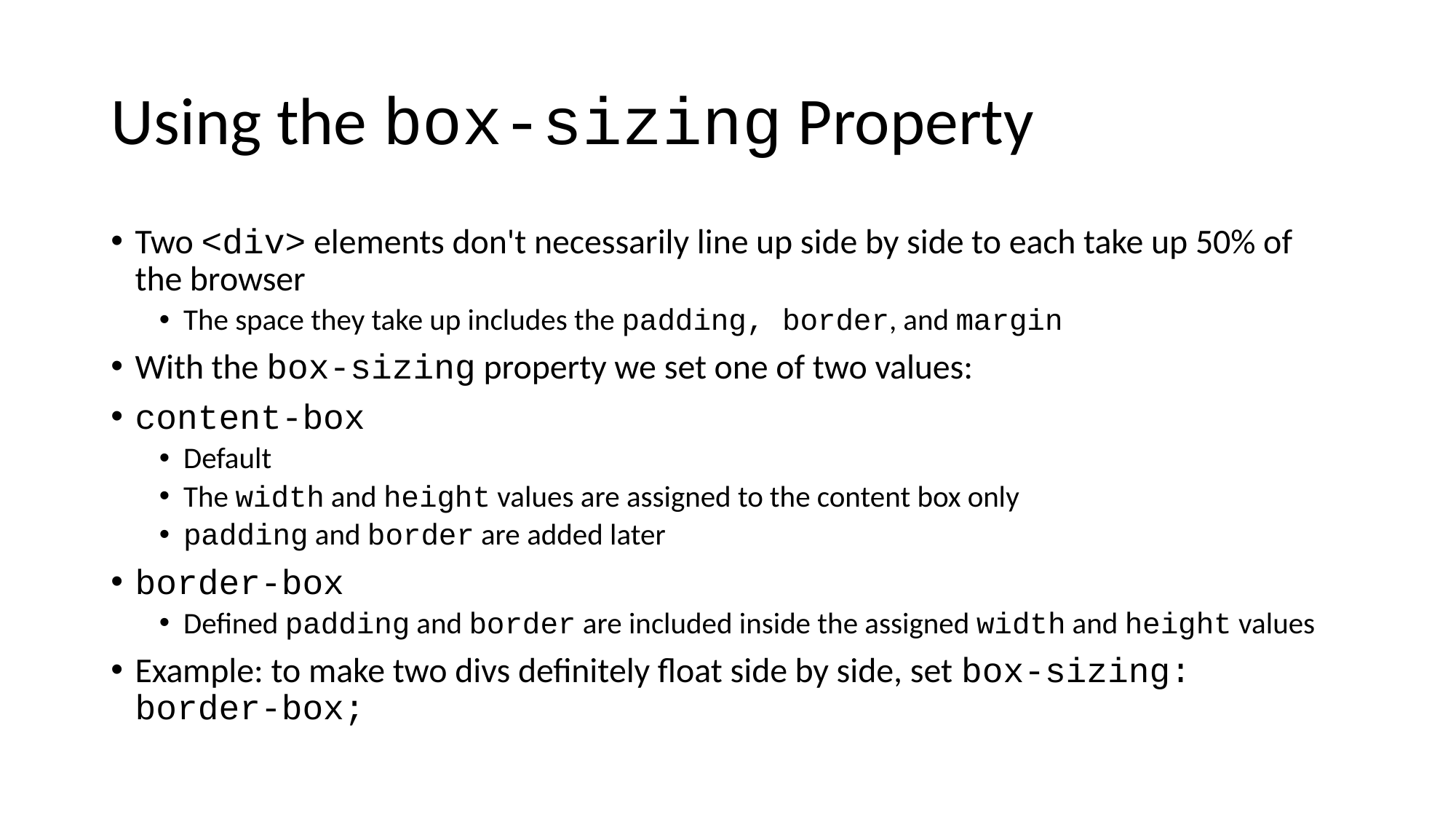

# Using the box-sizing Property
Two <div> elements don't necessarily line up side by side to each take up 50% of the browser
The space they take up includes the padding, border, and margin
With the box-sizing property we set one of two values:
content-box
Default
The width and height values are assigned to the content box only
padding and border are added later
border-box
Defined padding and border are included inside the assigned width and height values
Example: to make two divs definitely float side by side, set box-sizing: border-box;